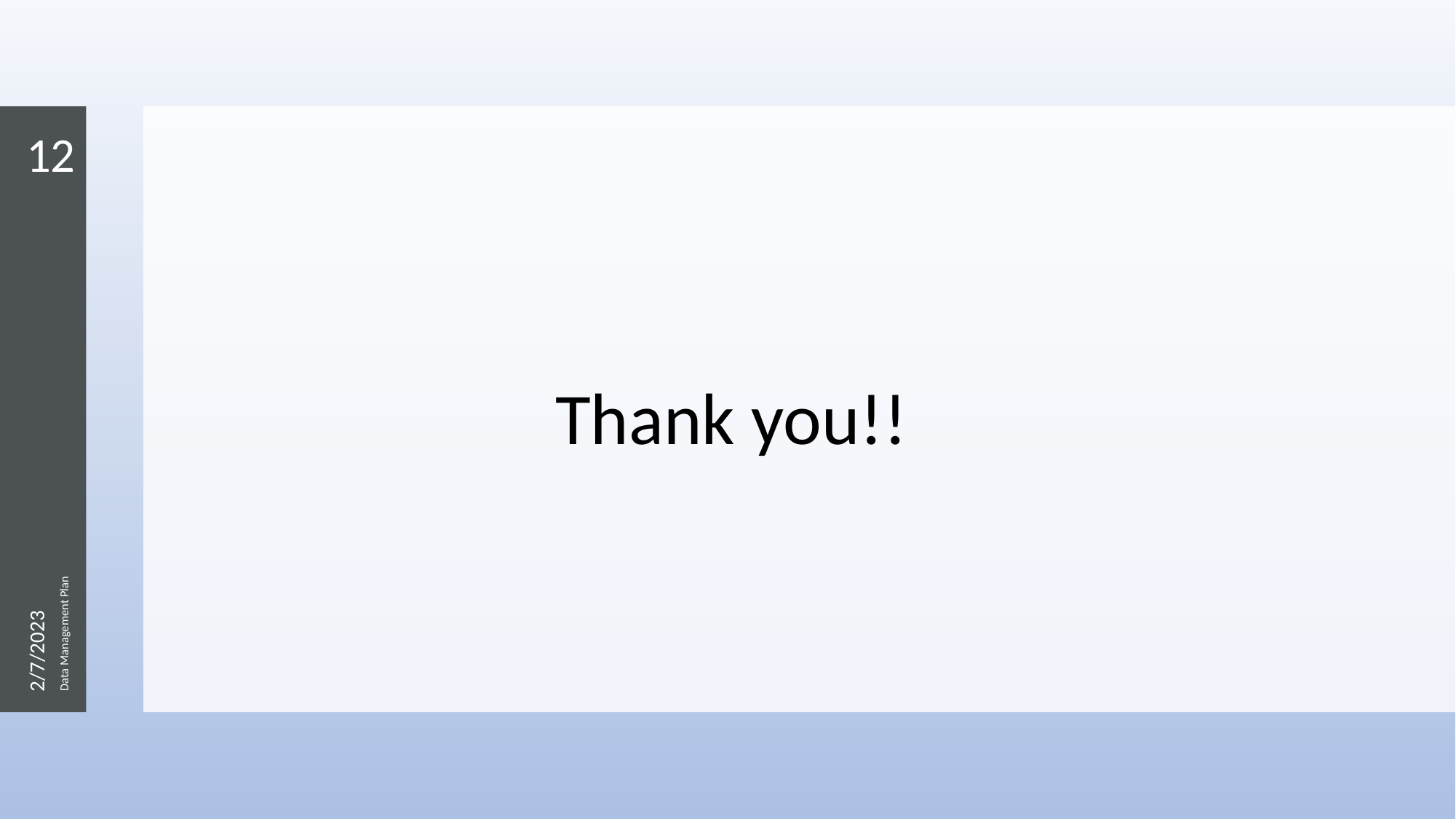

12
Thank you!!
2/7/2023
Data Management Plan